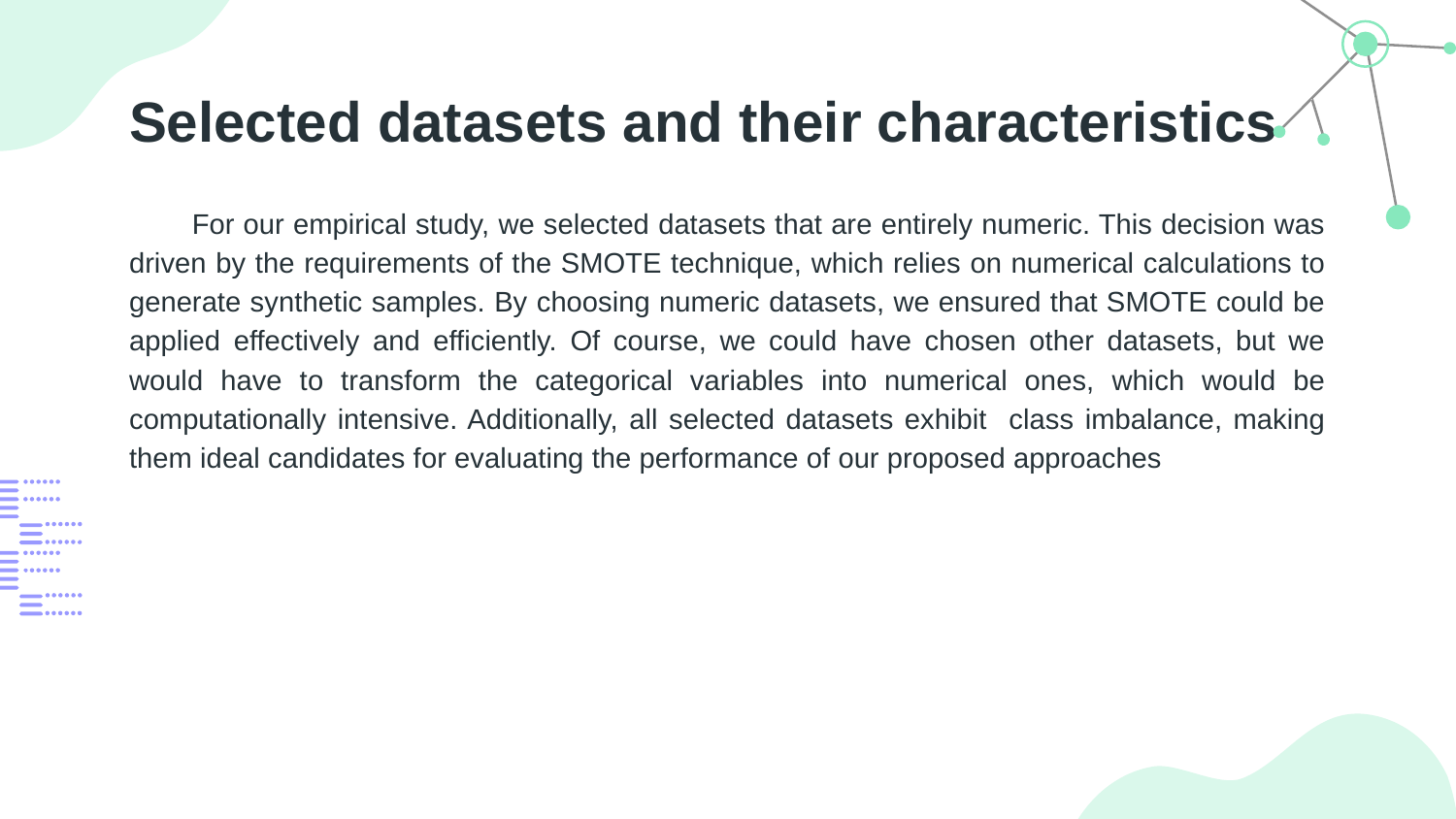

# Selected datasets and their characteristics
       For our empirical study, we selected datasets that are entirely numeric. This decision was driven by the requirements of the SMOTE technique, which relies on numerical calculations to generate synthetic samples. By choosing numeric datasets, we ensured that SMOTE could be applied effectively and efficiently. Of course, we could have chosen other datasets, but we would have to transform the categorical variables into numerical ones, which would be computationally intensive. Additionally, all selected datasets exhibit  class imbalance, making them ideal candidates for evaluating the performance of our proposed approaches